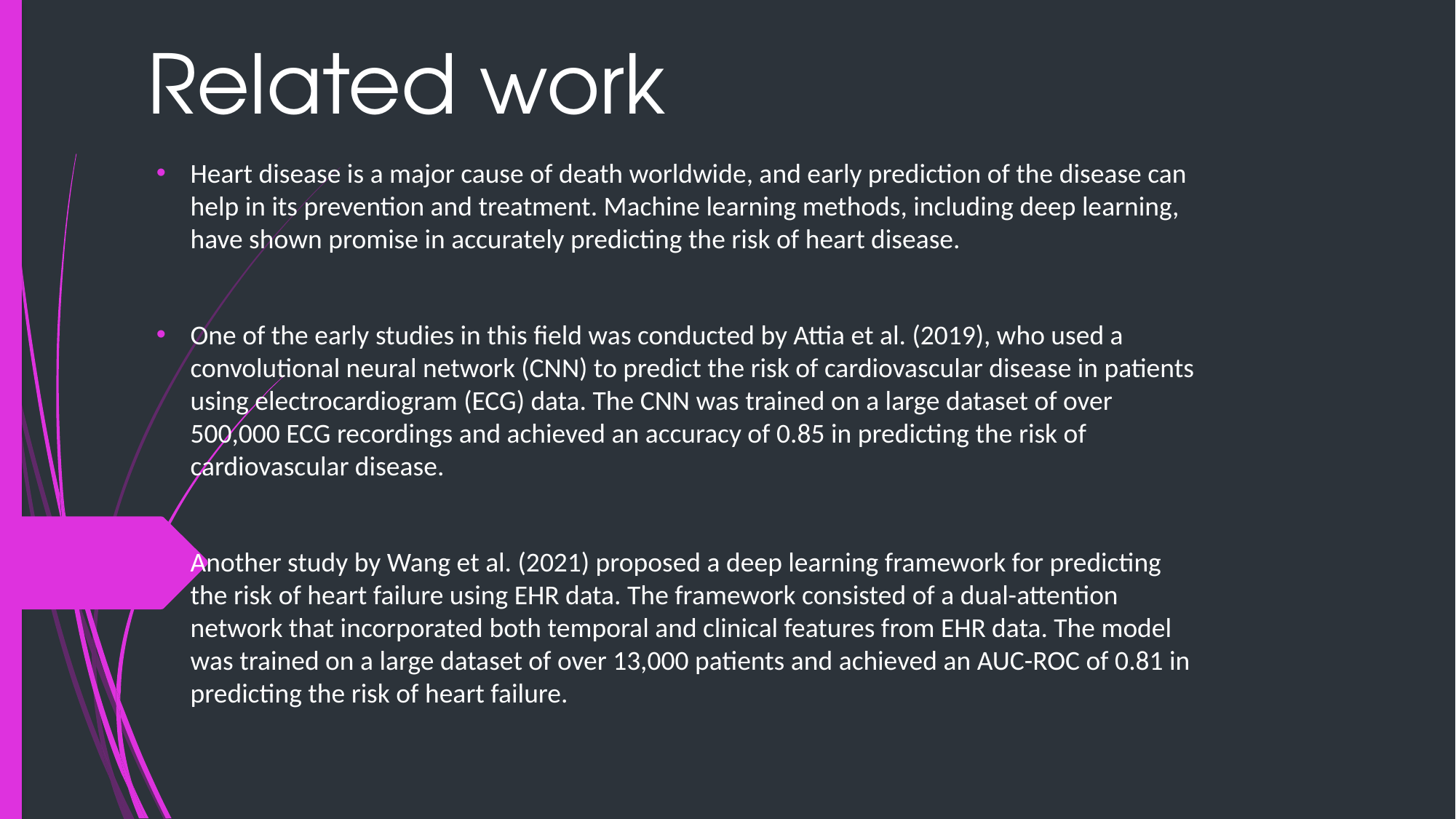

# Related work
Heart disease is a major cause of death worldwide, and early prediction of the disease can help in its prevention and treatment. Machine learning methods, including deep learning, have shown promise in accurately predicting the risk of heart disease.

One of the early studies in this field was conducted by Attia et al. (2019), who used a convolutional neural network (CNN) to predict the risk of cardiovascular disease in patients using electrocardiogram (ECG) data. The CNN was trained on a large dataset of over 500,000 ECG recordings and achieved an accuracy of 0.85 in predicting the risk of cardiovascular disease.

Another study by Wang et al. (2021) proposed a deep learning framework for predicting the risk of heart failure using EHR data. The framework consisted of a dual-attention network that incorporated both temporal and clinical features from EHR data. The model was trained on a large dataset of over 13,000 patients and achieved an AUC-ROC of 0.81 in predicting the risk of heart failure.